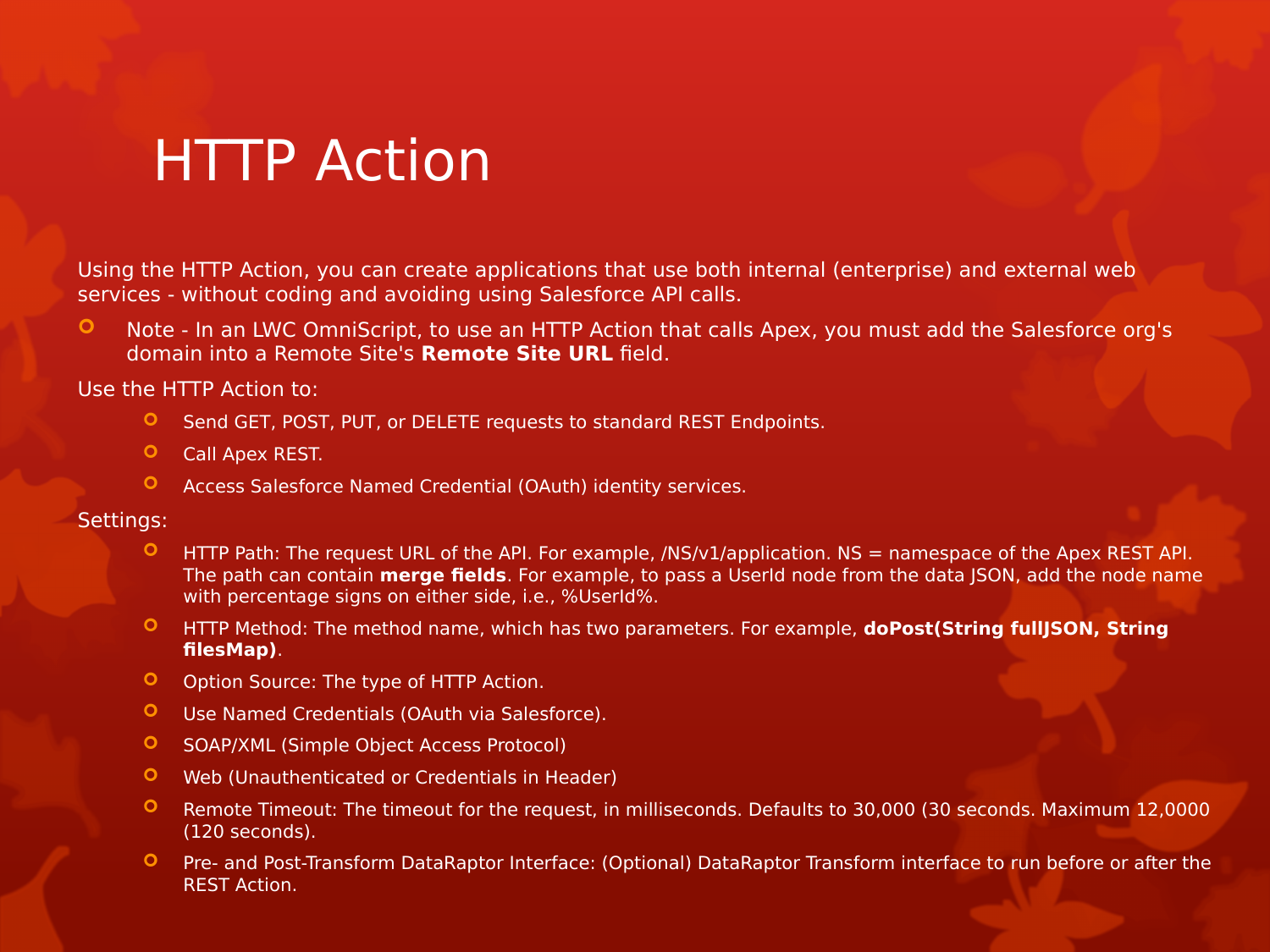

# HTTP Action
Using the HTTP Action, you can create applications that use both internal (enterprise) and external web services - without coding and avoiding using Salesforce API calls.
Note - In an LWC OmniScript, to use an HTTP Action that calls Apex, you must add the Salesforce org's domain into a Remote Site's Remote Site URL field.
Use the HTTP Action to:
Send GET, POST, PUT, or DELETE requests to standard REST Endpoints.
Call Apex REST.
Access Salesforce Named Credential (OAuth) identity services.
Settings:
HTTP Path: The request URL of the API. For example, /NS/v1/application. NS = namespace of the Apex REST API. The path can contain merge fields. For example, to pass a UserId node from the data JSON, add the node name with percentage signs on either side, i.e., %UserId%.
HTTP Method: The method name, which has two parameters. For example, doPost(String fullJSON, String filesMap).
Option Source: The type of HTTP Action.
Use Named Credentials (OAuth via Salesforce).
SOAP/XML (Simple Object Access Protocol)
Web (Unauthenticated or Credentials in Header)
Remote Timeout: The timeout for the request, in milliseconds. Defaults to 30,000 (30 seconds. Maximum 12,0000 (120 seconds).
Pre- and Post-Transform DataRaptor Interface: (Optional) DataRaptor Transform interface to run before or after the REST Action.